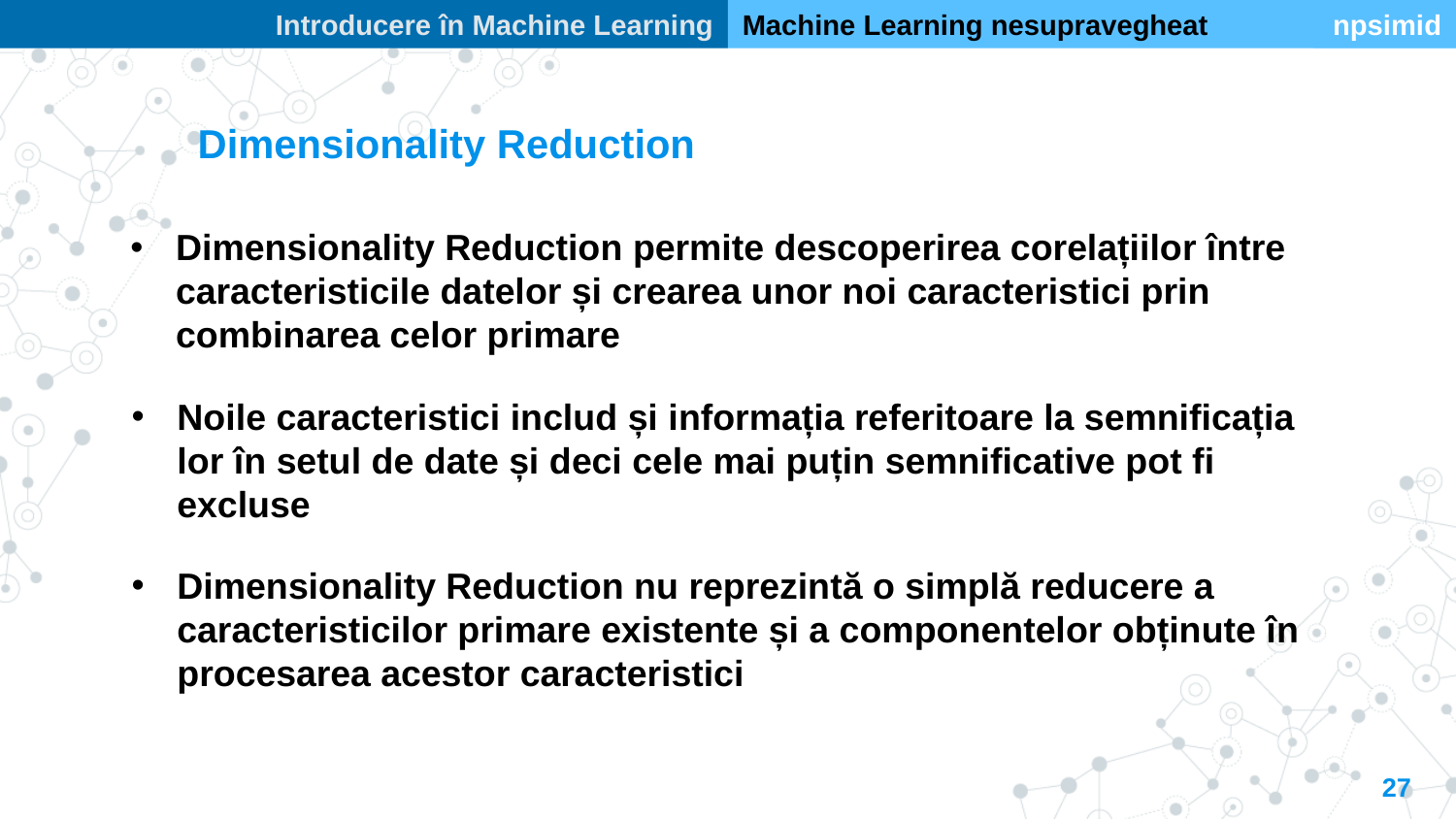

Introducere în Machine Learning
Machine Learning nesupravegheat
npsimid
Dimensionality Reduction
Dimensionality Reduction permite descoperirea corelațiilor între caracteristicile datelor și crearea unor noi caracteristici prin combinarea celor primare
Noile caracteristici includ și informația referitoare la semnificația lor în setul de date și deci cele mai puțin semnificative pot fi excluse
Dimensionality Reduction nu reprezintă o simplă reducere a caracteristicilor primare existente și a componentelor obținute în procesarea acestor caracteristici
27